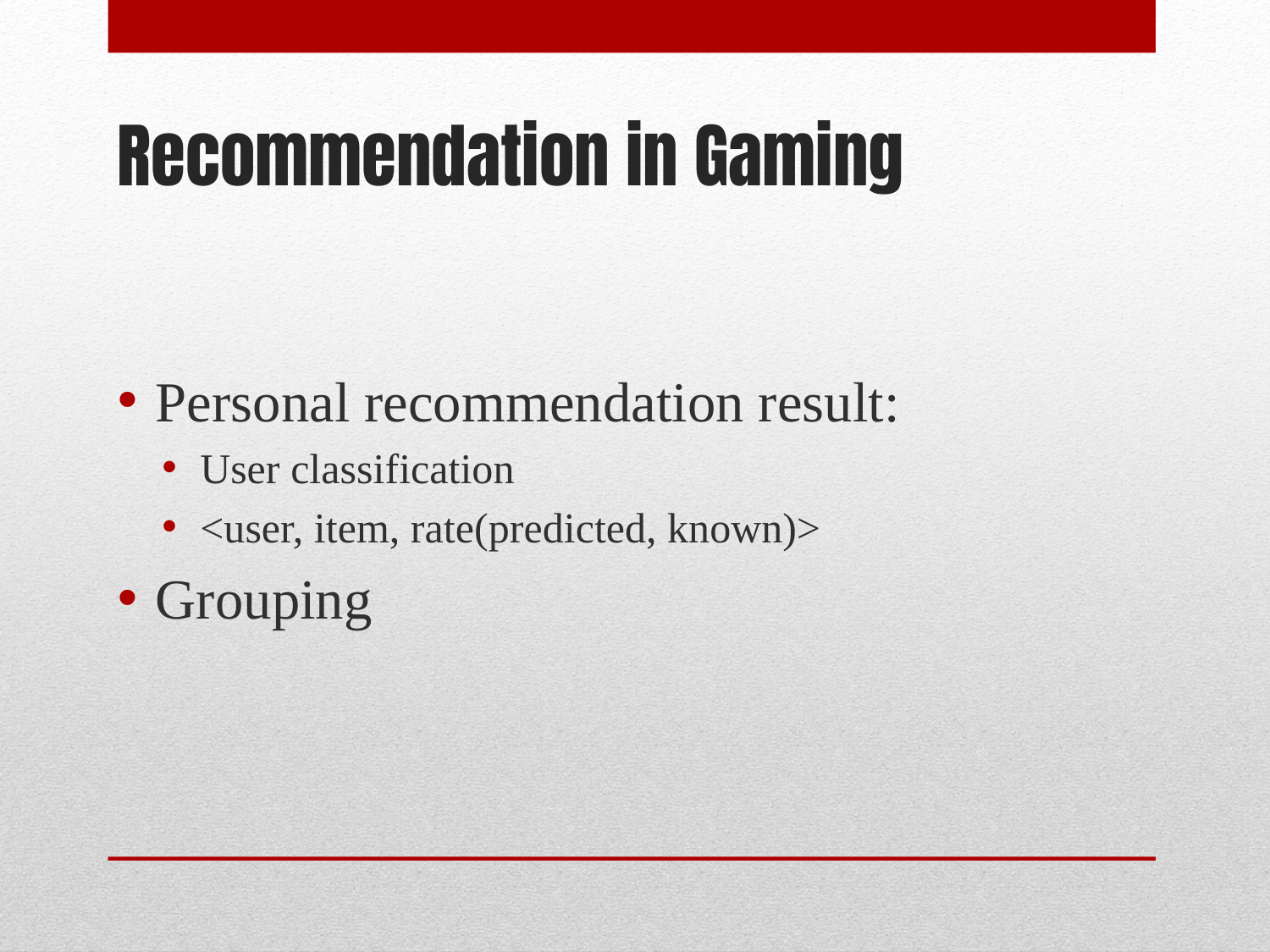

# Recommendation in Gaming
Personal recommendation result:
User classification
<user, item, rate(predicted, known)>
Grouping